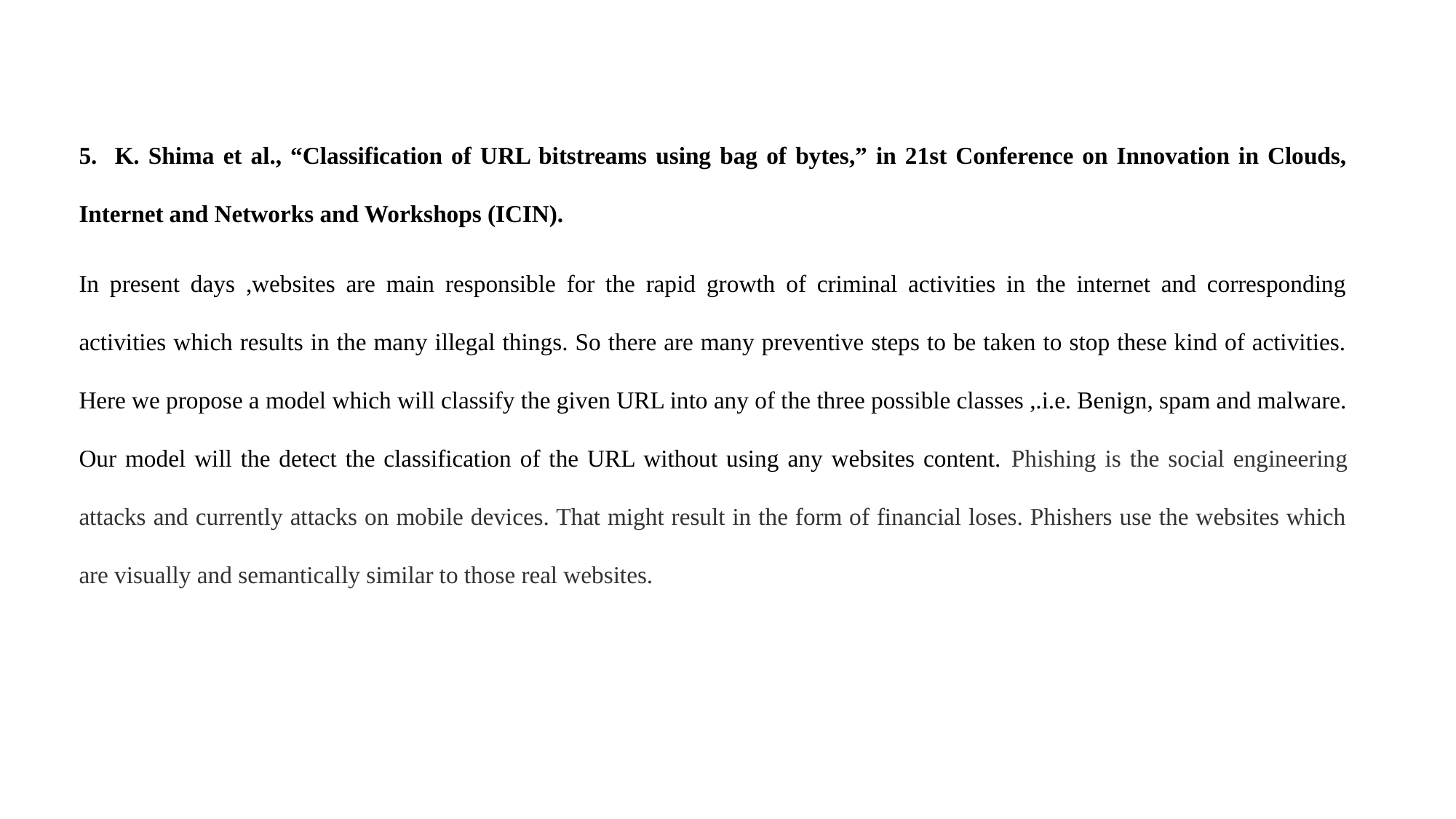

5.  K. Shima et al., “Classification of URL bitstreams using bag of bytes,” in 21st Conference on Innovation in Clouds, Internet and Networks and Workshops (ICIN).
In present days ,websites are main responsible for the rapid growth of criminal activities in the internet and corresponding activities which results in the many illegal things. So there are many preventive steps to be taken to stop these kind of activities. Here we propose a model which will classify the given URL into any of the three possible classes ,.i.e. Benign, spam and malware. Our model will the detect the classification of the URL without using any websites content. Phishing is the social engineering attacks and currently attacks on mobile devices. That might result in the form of financial loses. Phishers use the websites which are visually and semantically similar to those real websites.